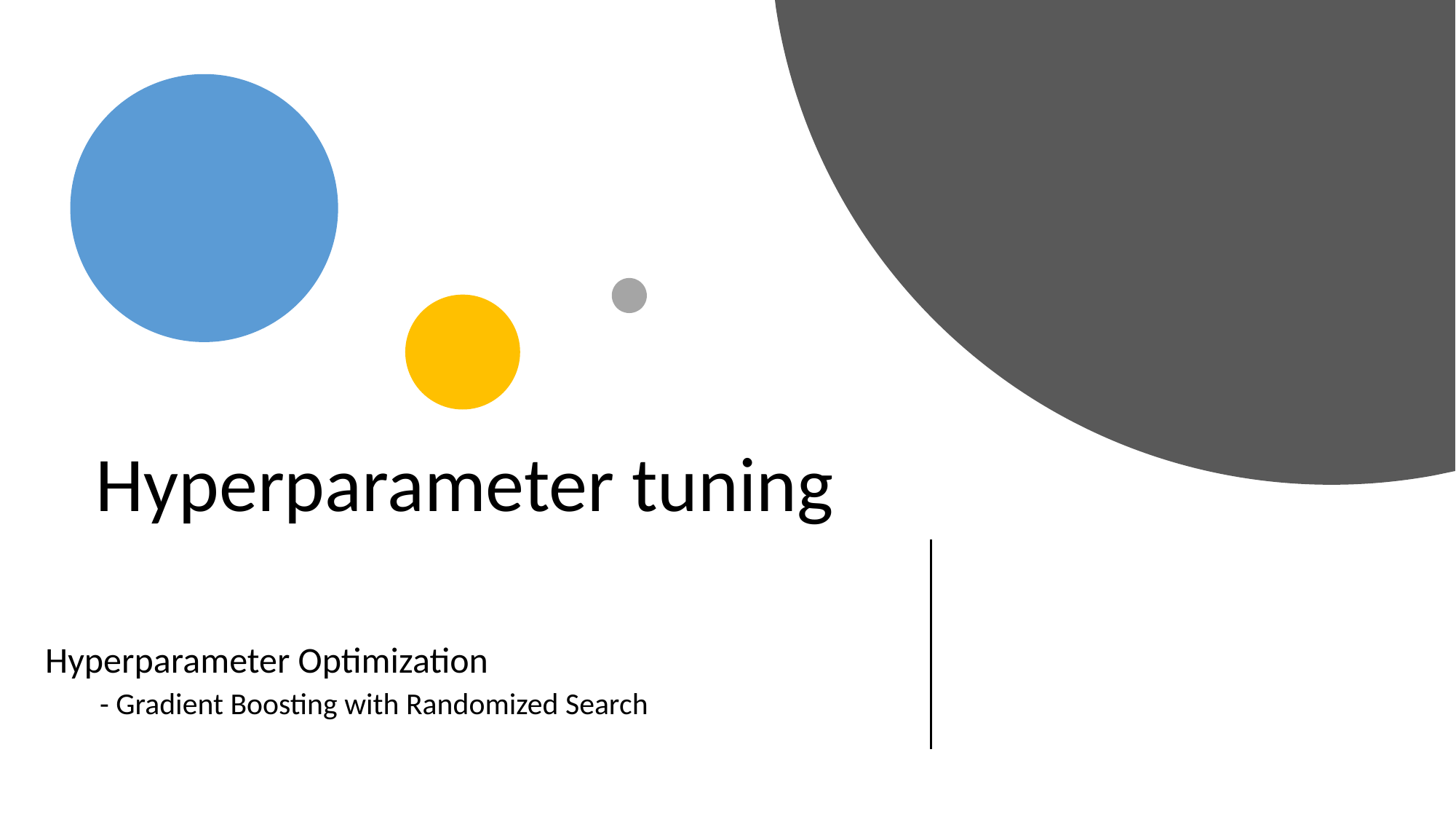

# Hyperparameter tuning

Hyperparameter Optimization
- Gradient Boosting with Randomized Search